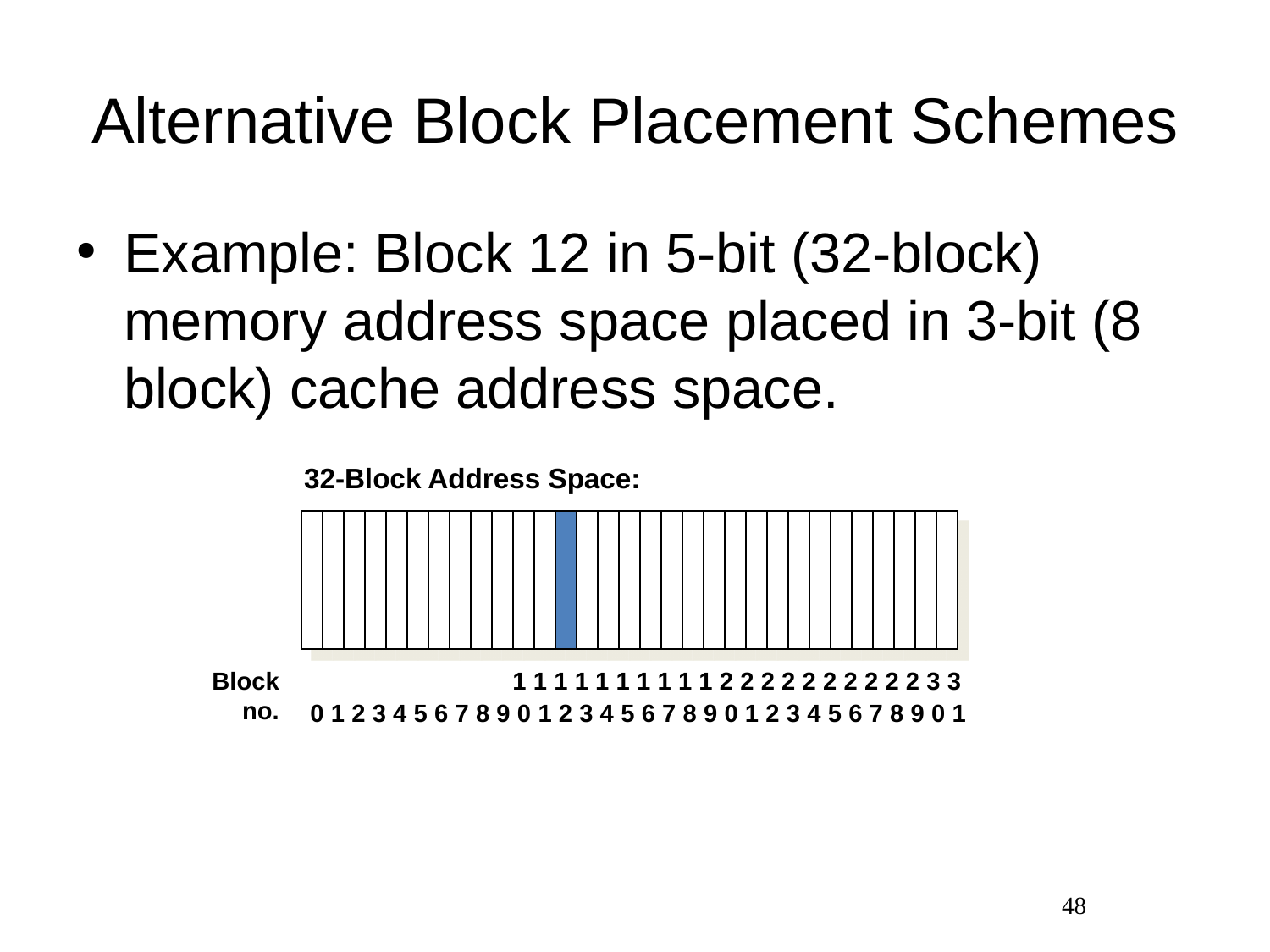

# Alternative Block Placement Schemes
Example: Block 12 in 5-bit (32-block) memory address space placed in 3-bit (8 block) cache address space.

32-Block Address Space:

Block
no.
1 1 1 1 1 1 1 1 1 1 2 2 2 2 2 2 2 2 2 2 3 3
0 1 2 3 4 5 6 7 8 9 0 1 2 3 4 5 6 7 8 9 0 1 2 3 4 5 6 7 8 9 0 1
48